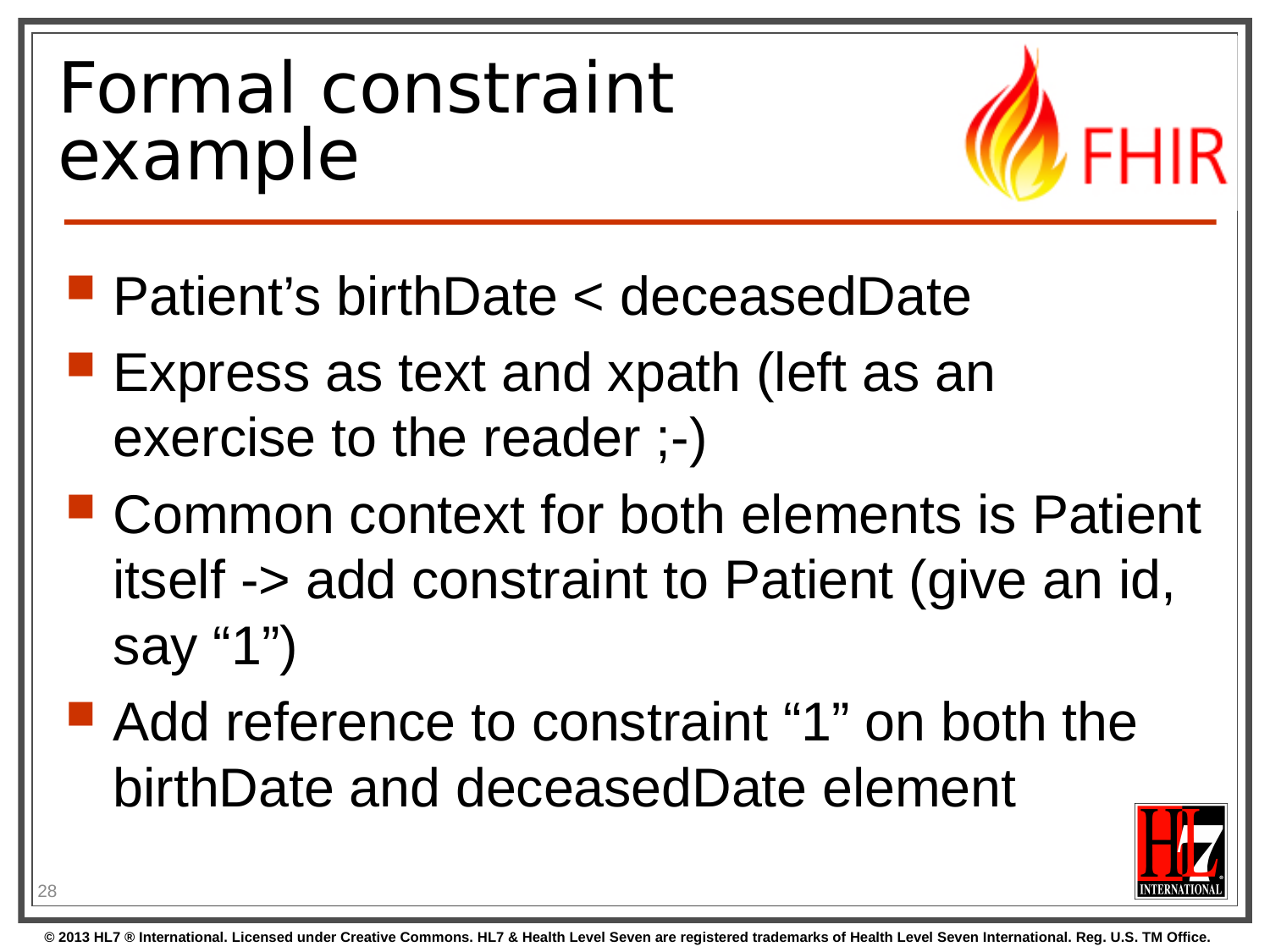

# Formal constraint example
Patient’s birthDate < deceasedDate
Express as text and xpath (left as an exercise to the reader ;-)
Common context for both elements is Patient itself -> add constraint to Patient (give an id, say “1”)
Add reference to constraint “1” on both the birthDate and deceasedDate element
28